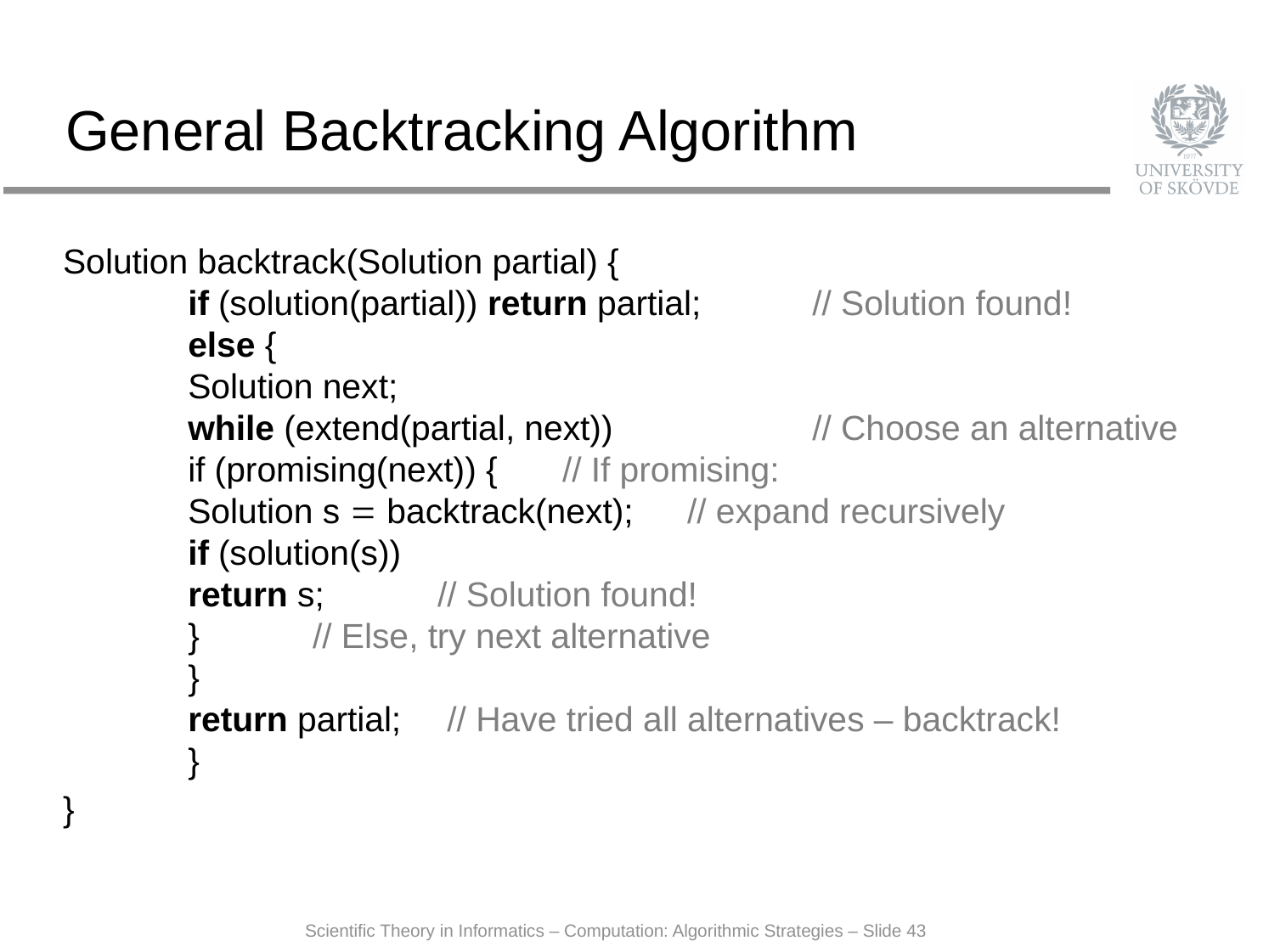

# General Backtracking Algorithm
Solution backtrack(Solution partial) {
	if (solution(partial)) return partial;			// Solution found!
	else {
		Solution next;
		while (extend(partial, next))				// Choose an alternative
			if (promising(next)) {				// If promising:
				Solution s = backtrack(next);	// expand recursively
				if (solution(s))
					return s; 						// Solution found!
			}										// Else, try next alternative
		}
		return partial;	 // Have tried all alternatives – backtrack!
	}
}